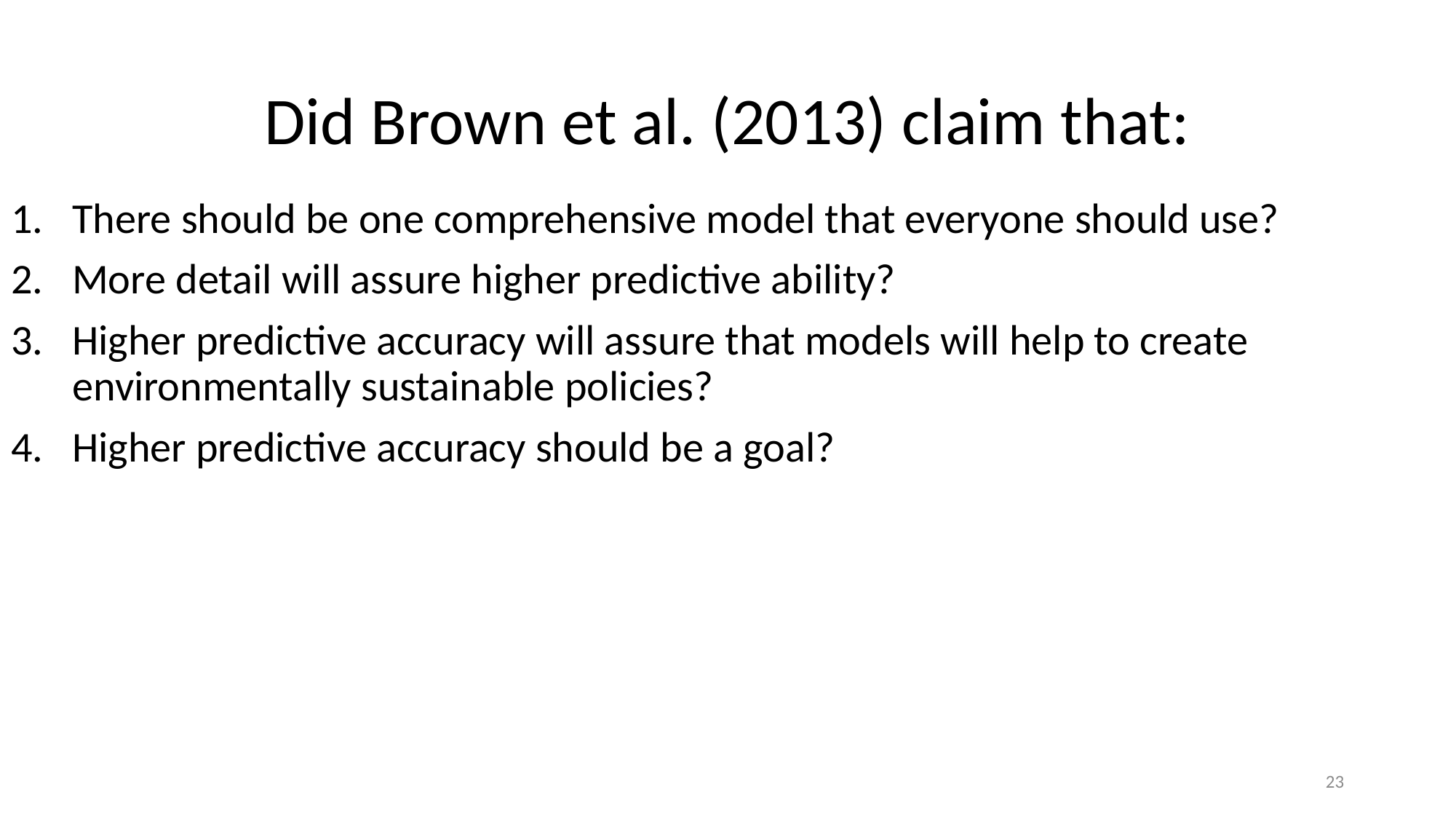

# Did Brown et al. (2013) claim that:
There should be one comprehensive model that everyone should use?
More detail will assure higher predictive ability?
Higher predictive accuracy will assure that models will help to create environmentally sustainable policies?
Higher predictive accuracy should be a goal?
23